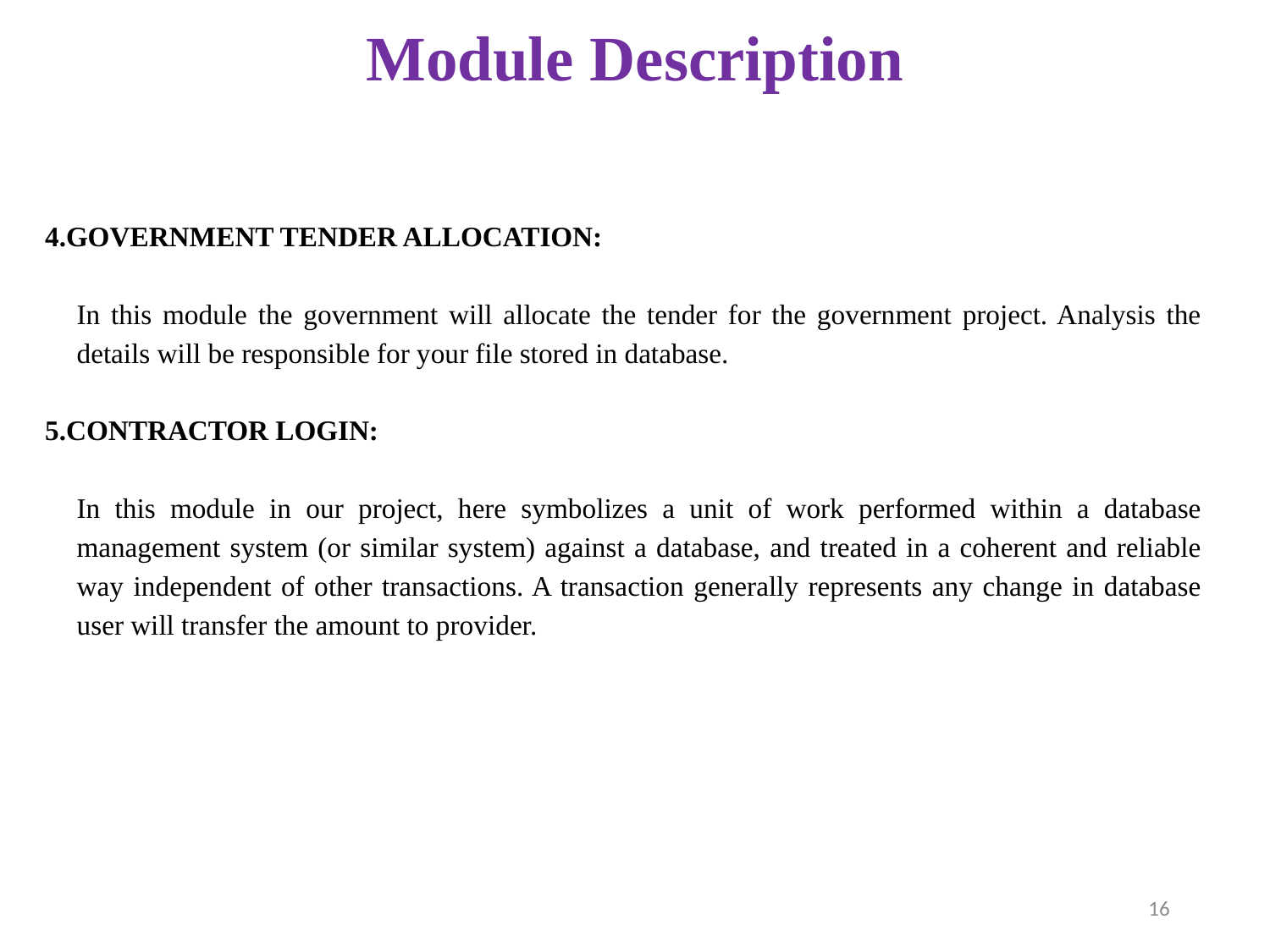

# Module Description
4.GOVERNMENT TENDER ALLOCATION:

In this module the government will allocate the tender for the government project. Analysis the details will be responsible for your file stored in database.

5.CONTRACTOR LOGIN:

In this module in our project, here symbolizes a unit of work performed within a database management system (or similar system) against a database, and treated in a coherent and reliable way independent of other transactions. A transaction generally represents any change in database user will transfer the amount to provider.

16